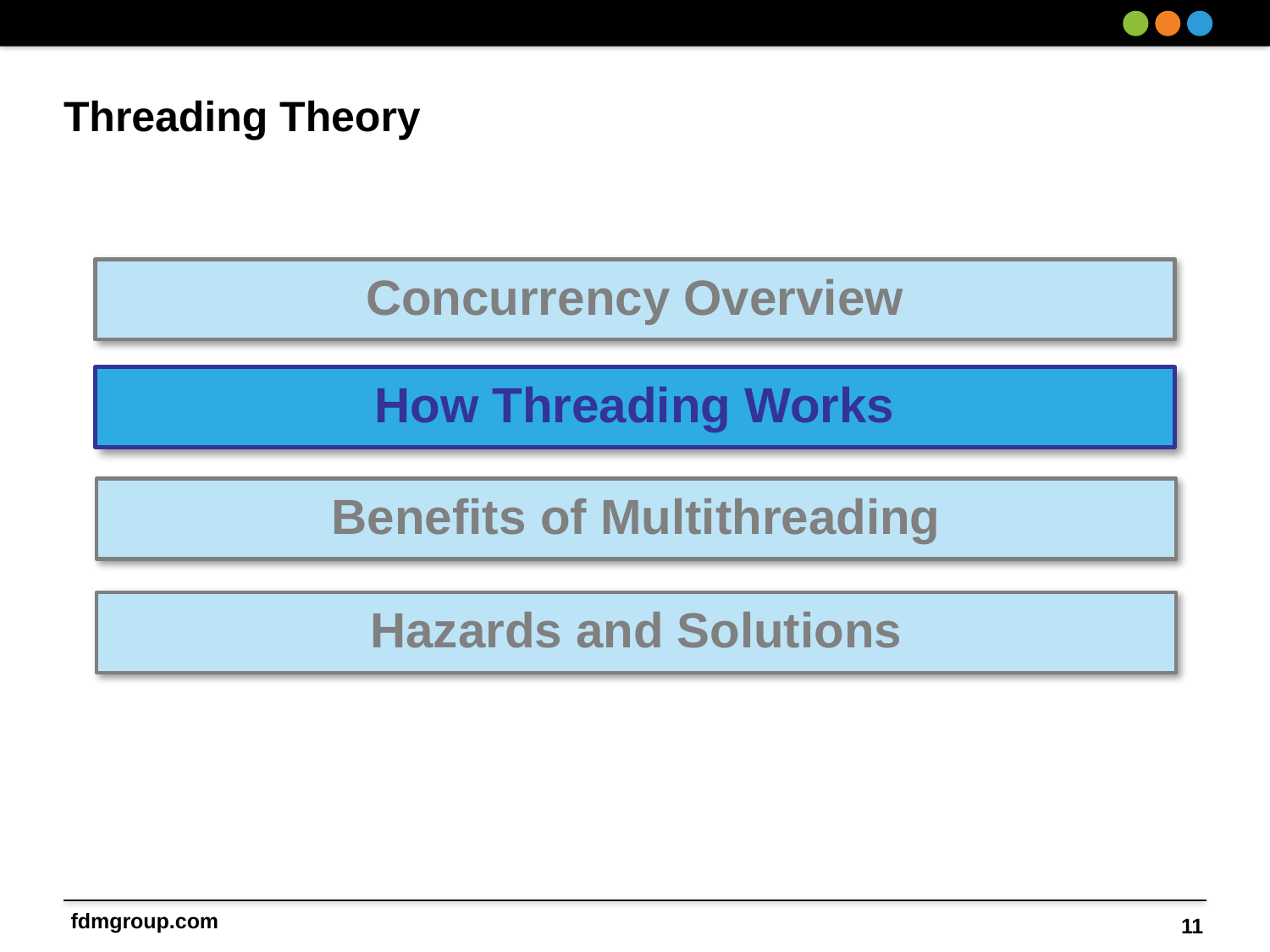

# Threading Theory
Concurrency Overview
How Threading Works
Benefits of Multithreading
Hazards and Solutions
11